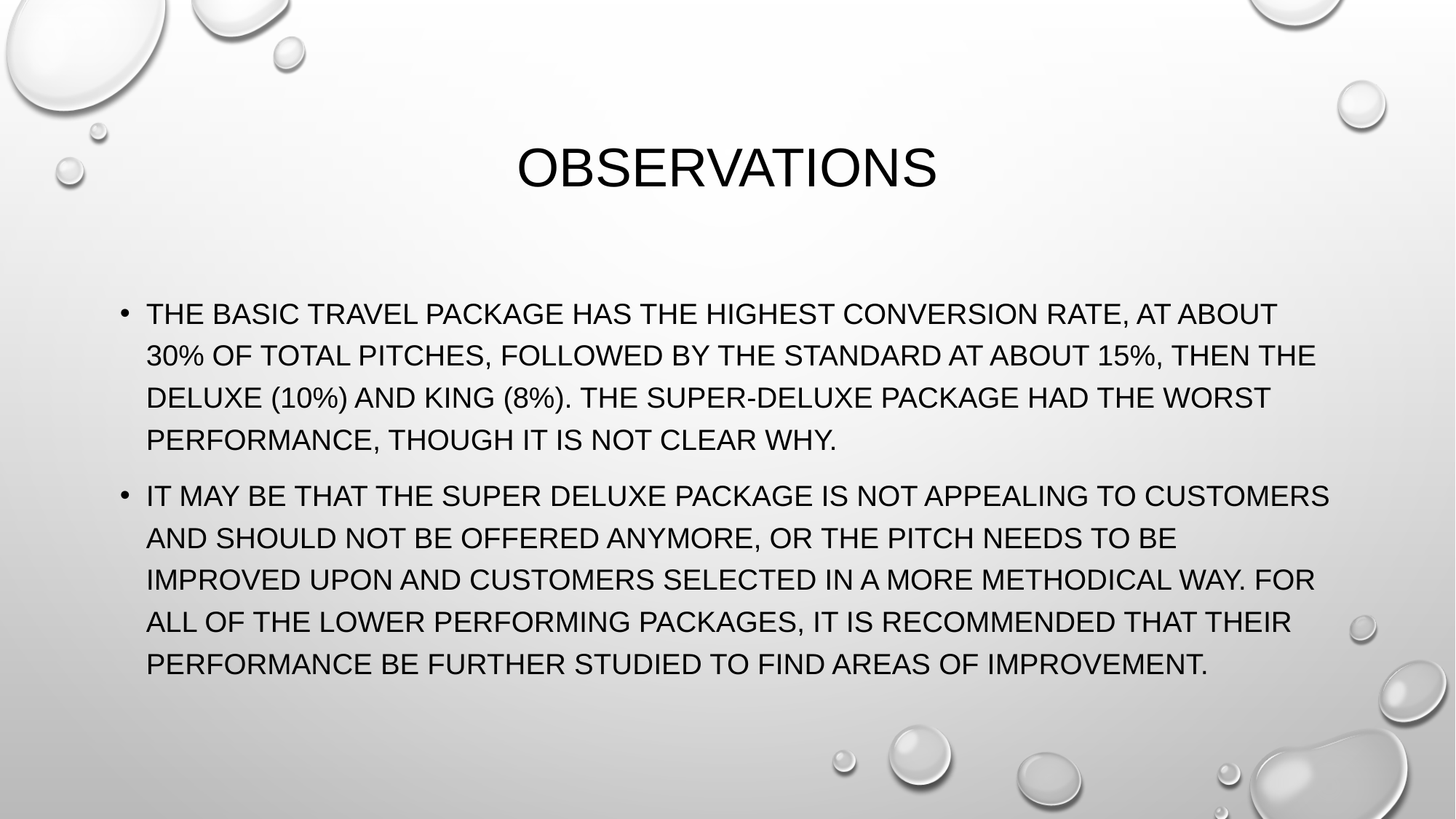

# Observations
The basic travel package has the highest conversion rate, at about 30% of total pitches, followed by the Standard at about 15%, then the Deluxe (10%) and King (8%). The super-deluxe package had the worst performance, though it is not clear why.
It may be that the super deluxe package is not appealing to customers and should not be offered anymore, or the pitch needs to be improved upon and customers selected in a more methodical way. For all of the lower performing packages, it is recommended that their performance be further studied to find areas of improvement.